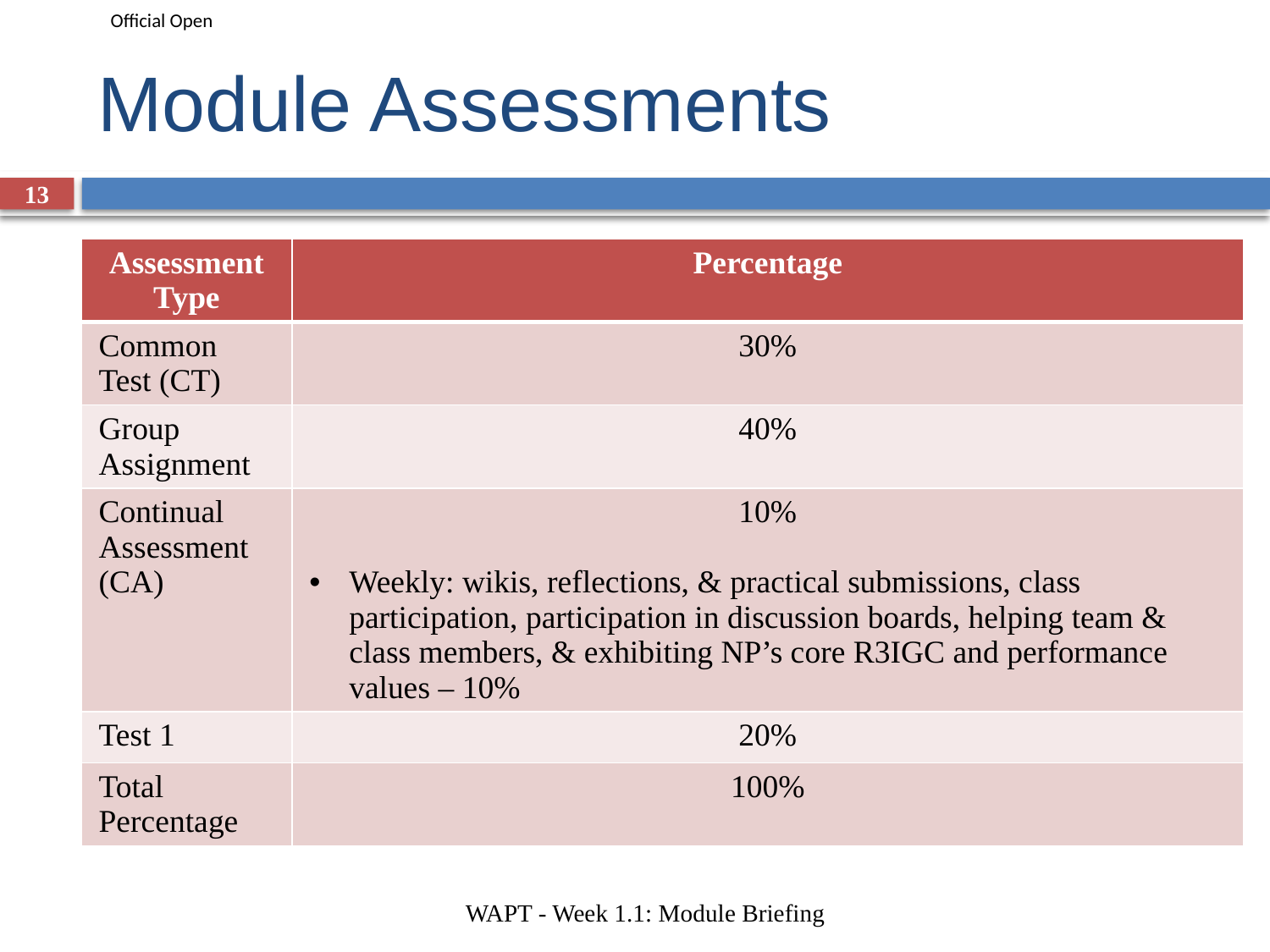

# Module Assessments
13
| Assessment Type | Percentage |
| --- | --- |
| Common Test (CT) | 30% |
| Group Assignment | 40% |
| Continual Assessment (CA) | 10% Weekly: wikis, reflections, & practical submissions, class participation, participation in discussion boards, helping team & class members, & exhibiting NP’s core R3IGC and performance values – 10% |
| Test 1 | 20% |
| Total Percentage | 100% |
WAPT - Week 1.1: Module Briefing